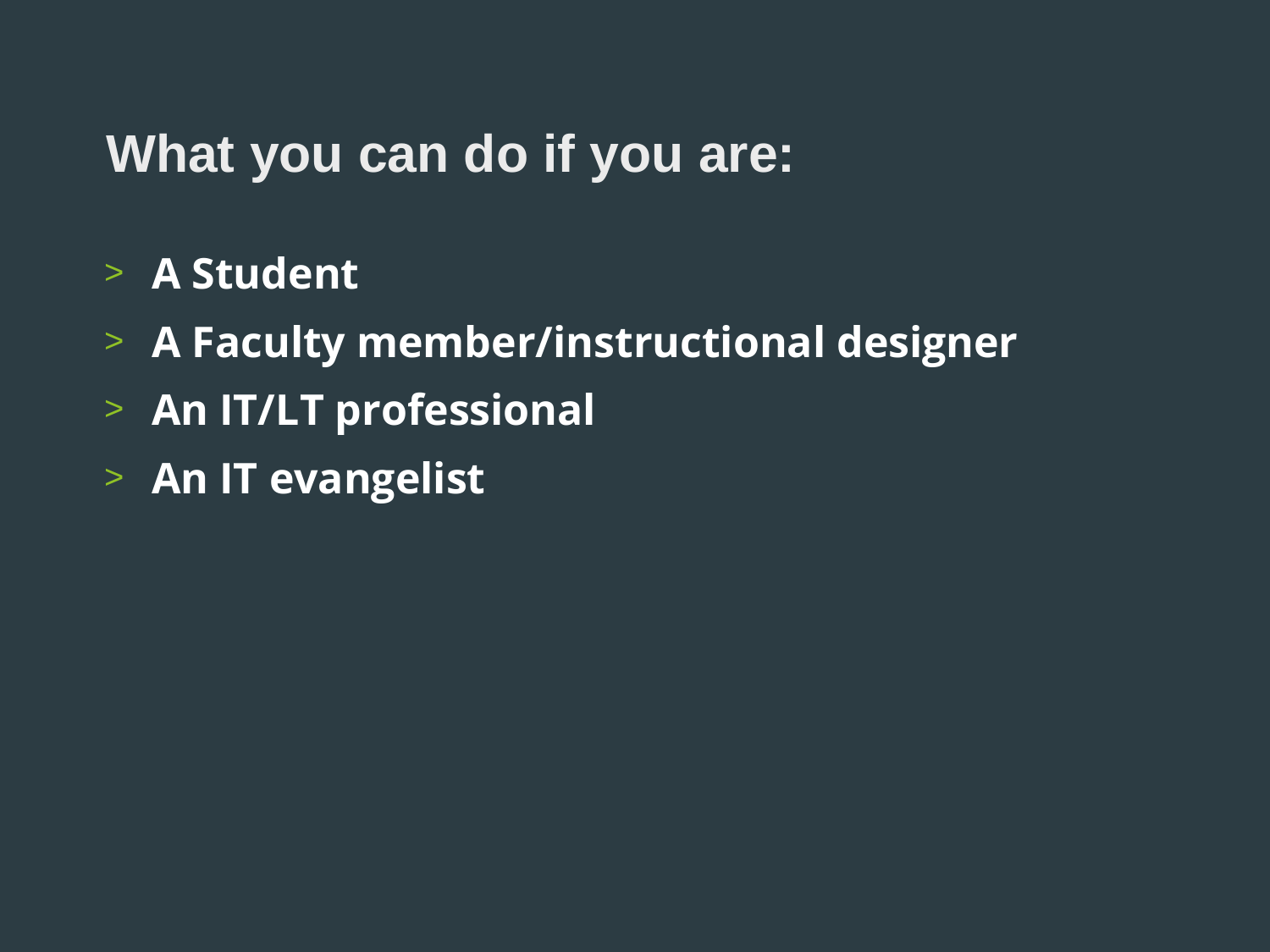

# What you can do if you are:
A Student
A Faculty member/instructional designer
An IT/LT professional
An IT evangelist